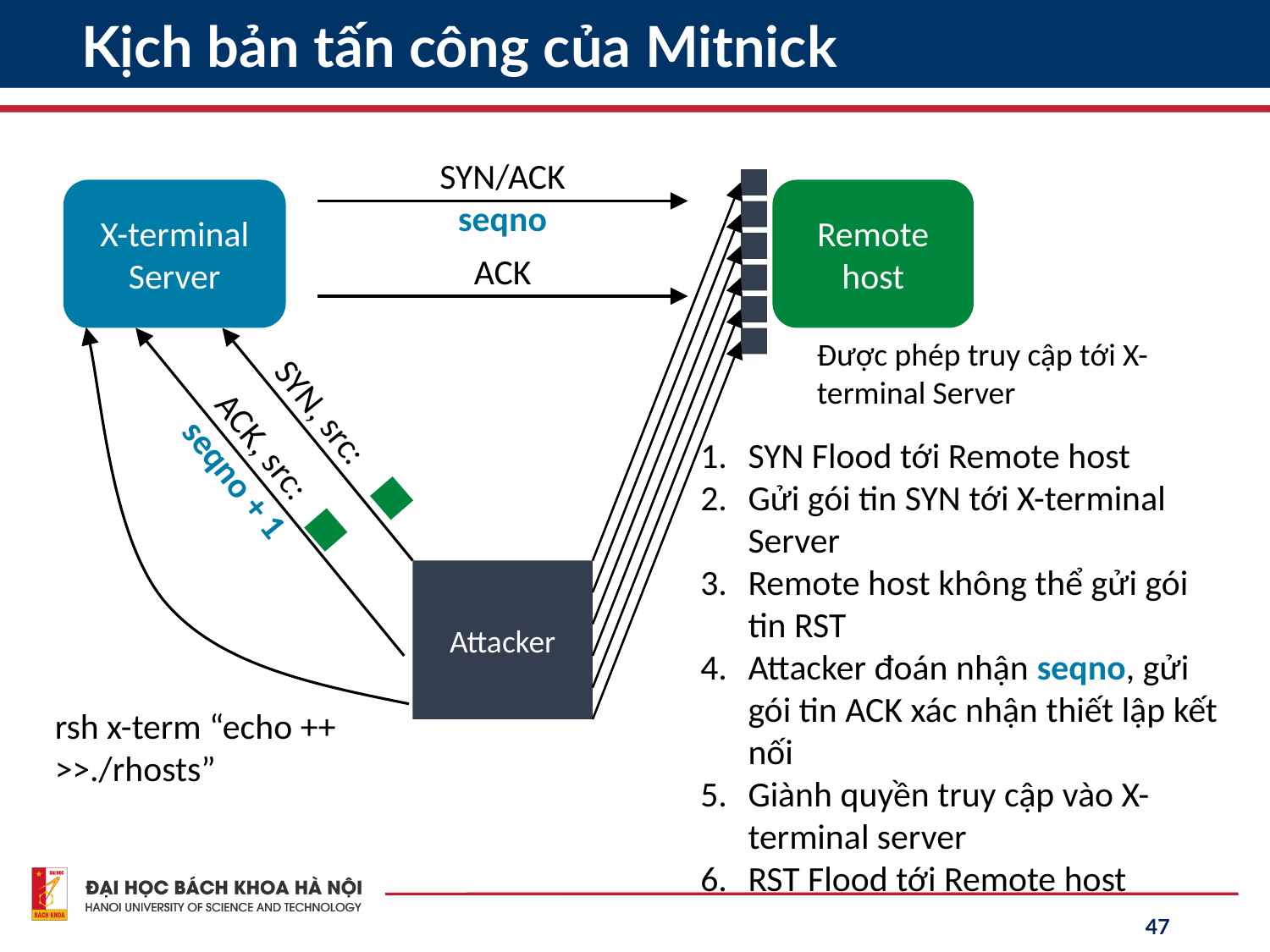

# Kịch bản tấn công của Mitnick
SYN/ACK
seqno

X-terminal
Server
Remote
host
ACK
SYN, src:

ACK, src:
seqno + 1

Được phép truy cập tới X-terminal Server
SYN Flood tới Remote host
Gửi gói tin SYN tới X-terminal Server
Remote host không thể gửi gói tin RST
Attacker đoán nhận seqno, gửi gói tin ACK xác nhận thiết lập kết nối
Giành quyền truy cập vào X-terminal server
RST Flood tới Remote host
Attacker
rsh x-term “echo ++ >>./rhosts”
47